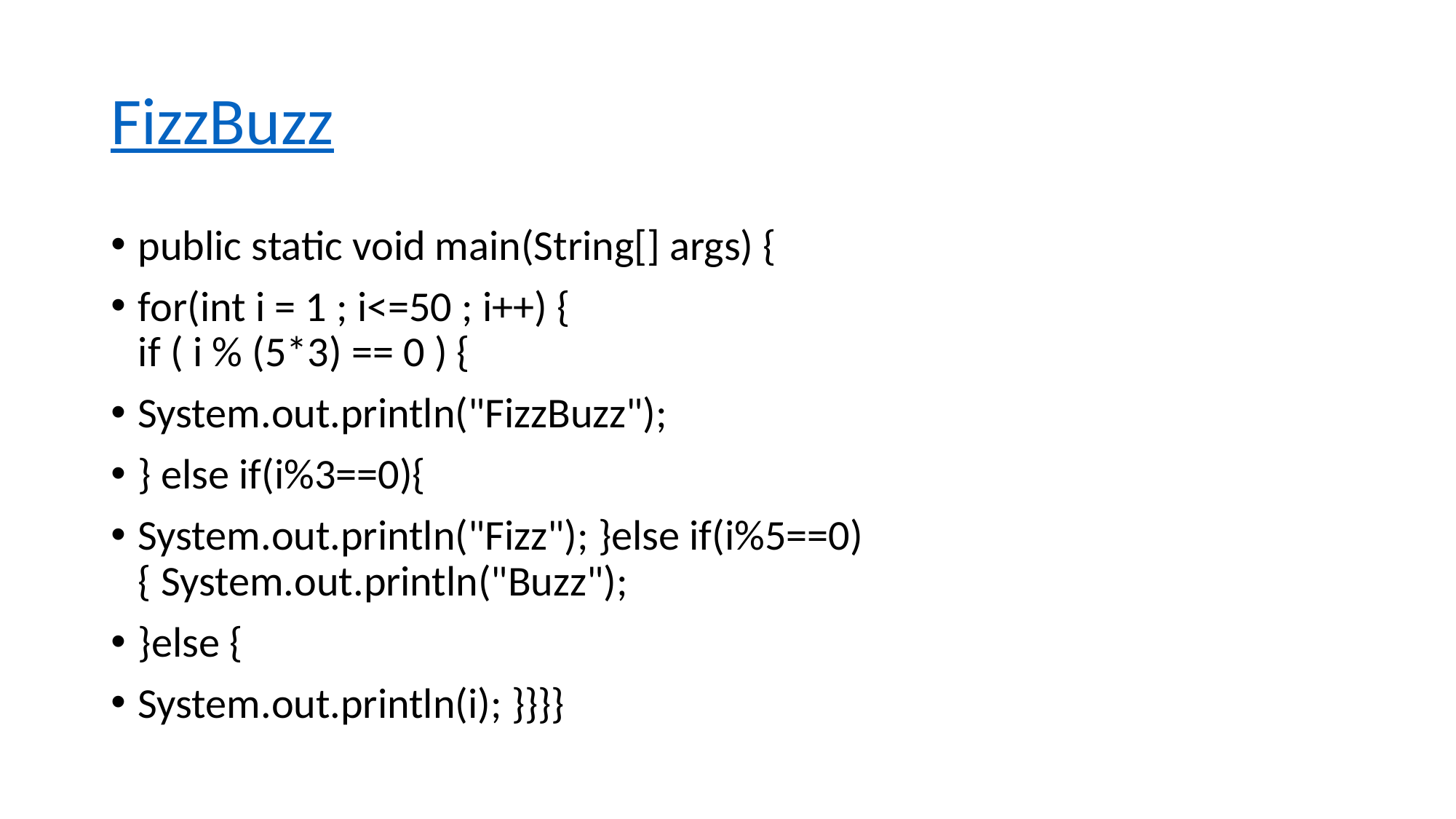

# FizzBuzz
public static void main(String[] args) {
for(int i = 1 ; i<=50 ; i++) {
if ( i % (5*3) == 0 ) {
System.out.println("FizzBuzz");
} else if(i%3==0){
System.out.println("Fizz"); }else if(i%5==0) { System.out.println("Buzz");
}else {
System.out.println(i); }}}}